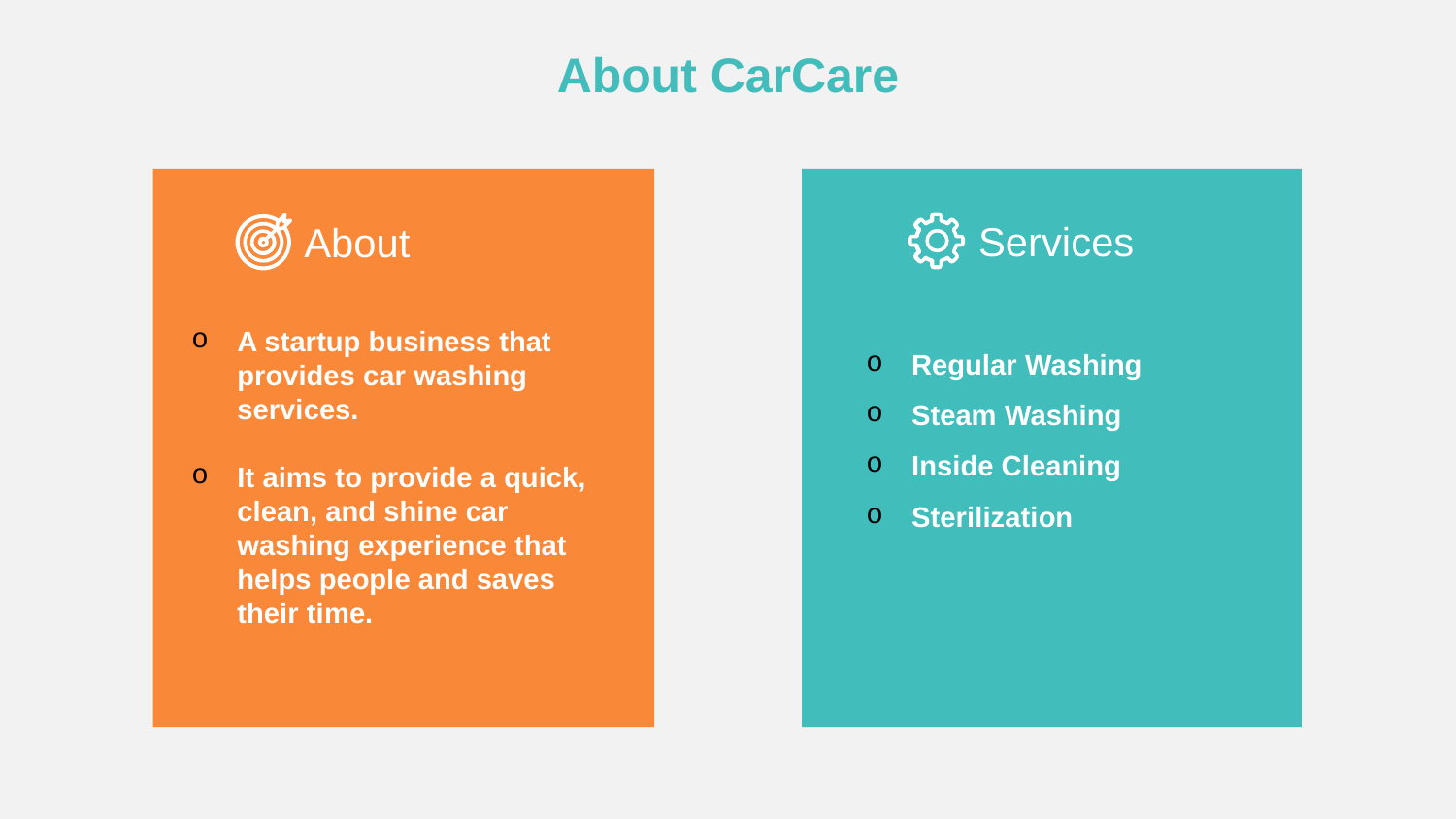

About CarCare

Services
About
Regular Washing
Steam Washing
Inside Cleaning
Sterilization

A startup business that provides car washing services.

It aims to provide a quick, clean, and shine car washing experience that helps people and saves their time.